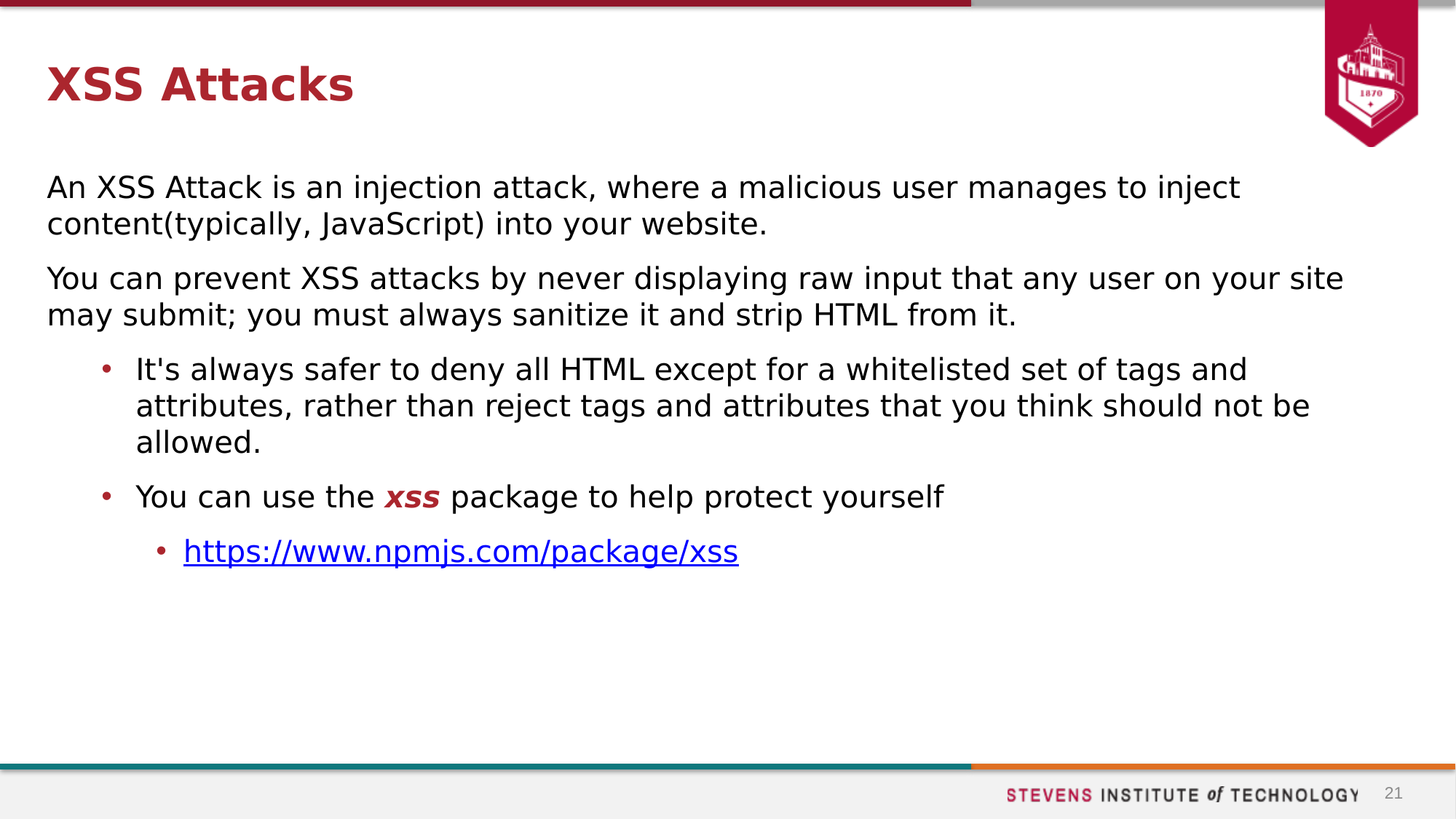

# XSS Attacks
An XSS Attack is an injection attack, where a malicious user manages to inject content(typically, JavaScript) into your website.
You can prevent XSS attacks by never displaying raw input that any user on your site may submit; you must always sanitize it and strip HTML from it.
It's always safer to deny all HTML except for a whitelisted set of tags and attributes, rather than reject tags and attributes that you think should not be allowed.
You can use the xss package to help protect yourself
https://www.npmjs.com/package/xss
21